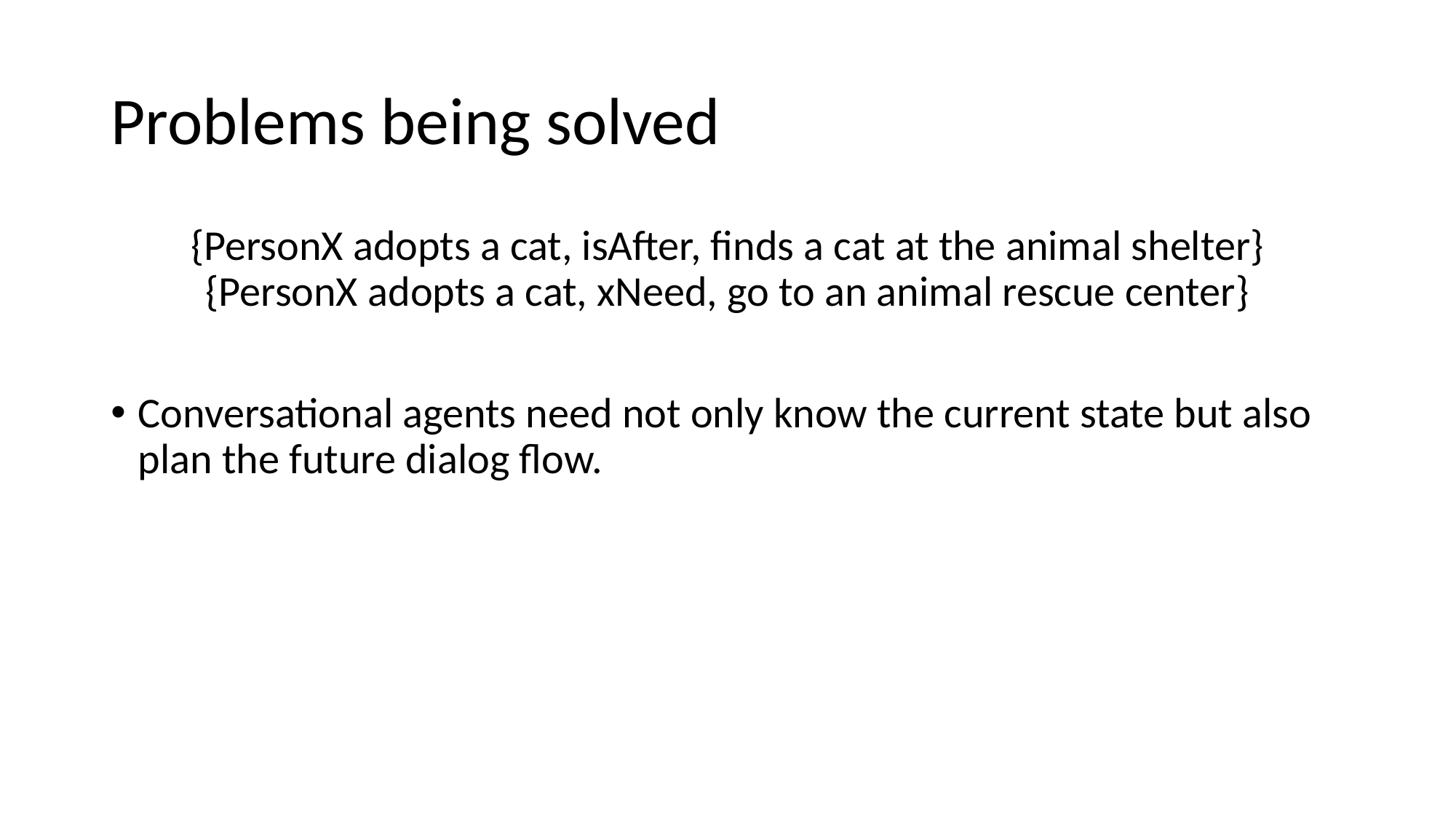

# Problems being solved
{PersonX adopts a cat, isAfter, finds a cat at the animal shelter} {PersonX adopts a cat, xNeed, go to an animal rescue center}

Conversational agents need not only know the current state but also plan the future dialog flow.